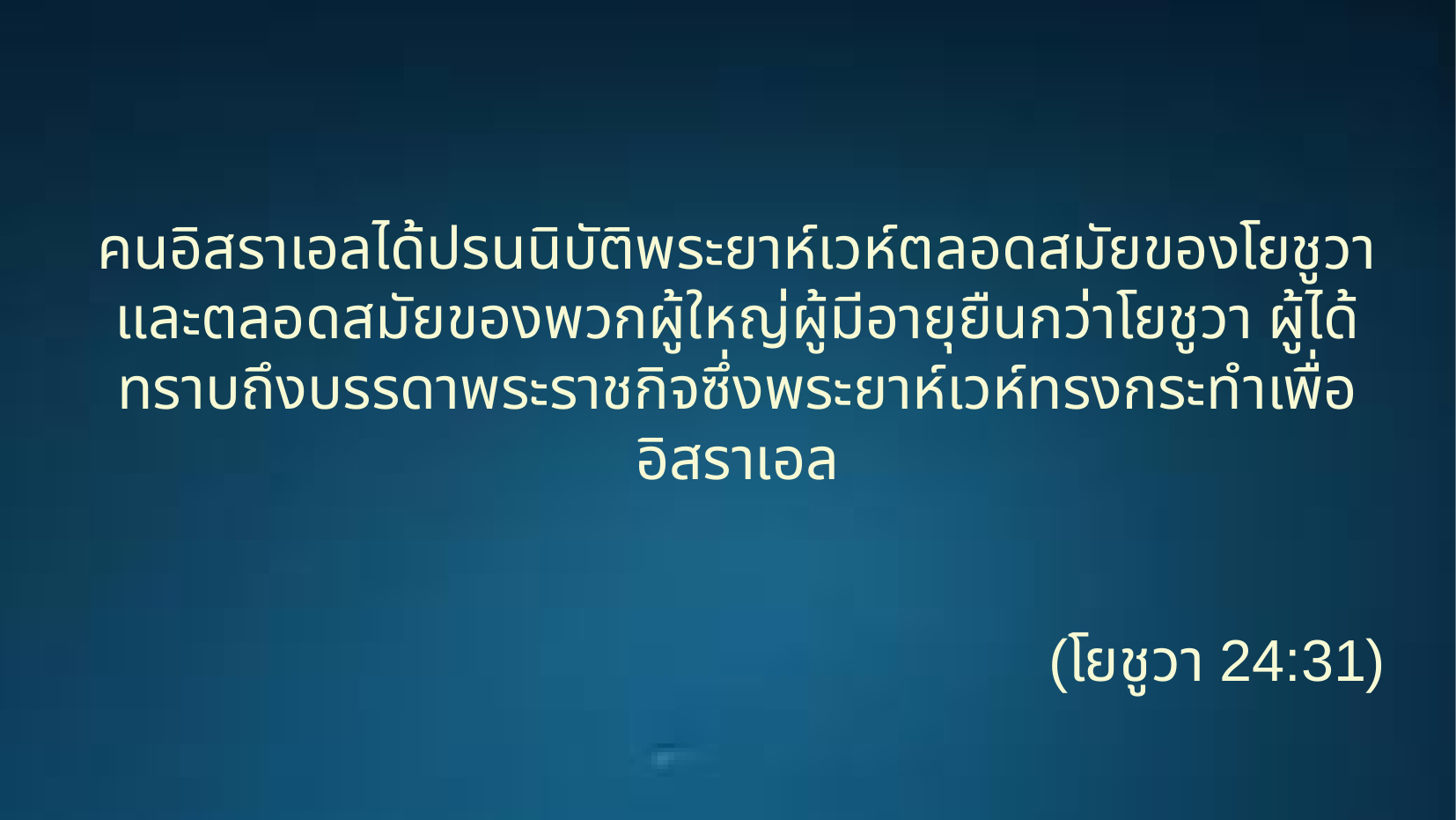

คนอิสราเอลได้ปรนนิบัติพระยาห์เวห์ตลอดสมัยของโยชูวา และตลอดสมัยของพวกผู้ใหญ่ผู้มีอายุยืนกว่าโยชูวา ผู้ได้ทราบถึงบรรดาพระราชกิจซึ่งพระยาห์เวห์ทรงกระทำเพื่ออิสราเอล
# (โยชูวา 24:31)